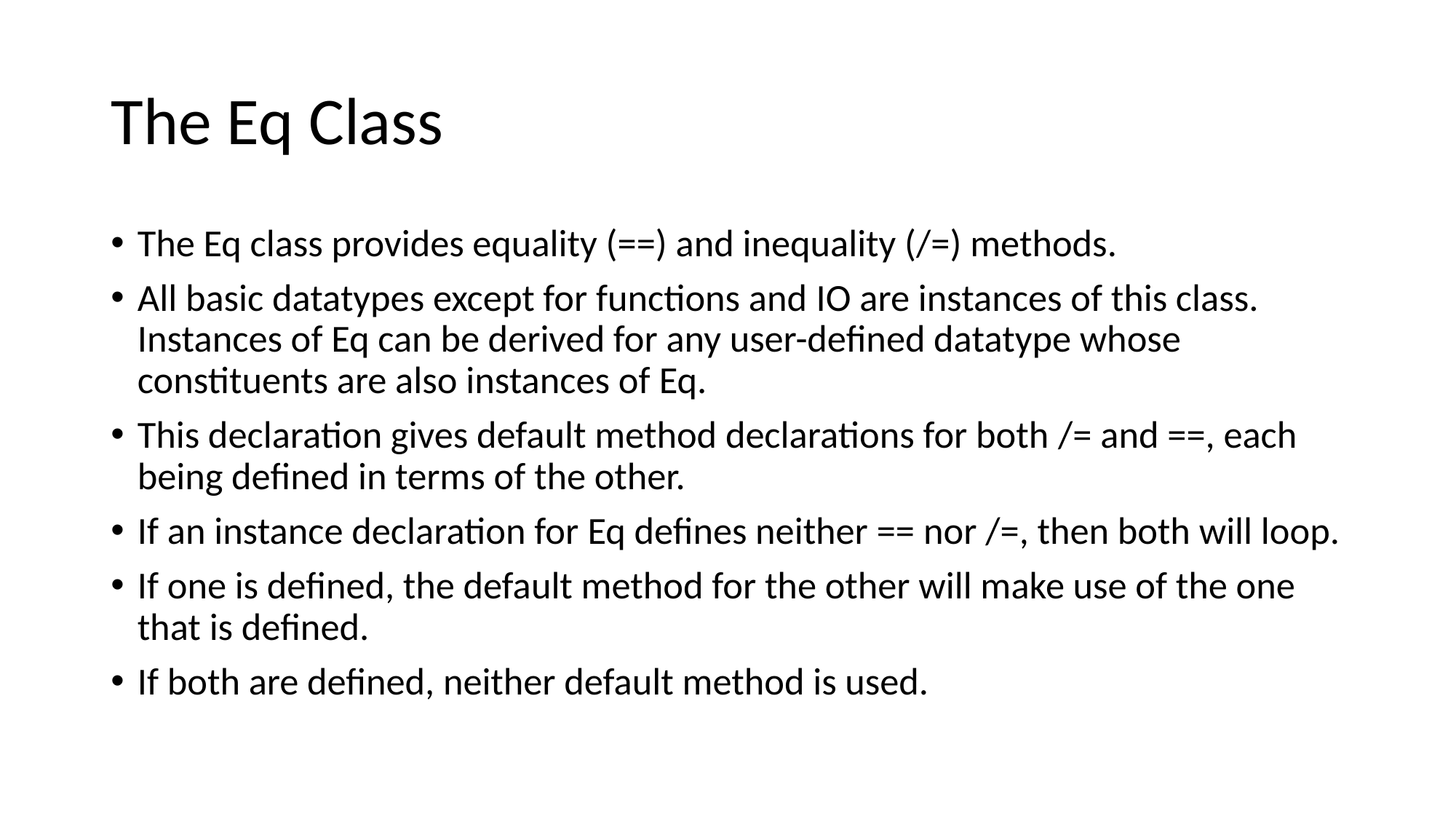

# The Eq Class
The Eq class provides equality (==) and inequality (/=) methods.
All basic datatypes except for functions and IO are instances of this class. Instances of Eq can be derived for any user-defined datatype whose constituents are also instances of Eq.
This declaration gives default method declarations for both /= and ==, each being defined in terms of the other.
If an instance declaration for Eq defines neither == nor /=, then both will loop.
If one is defined, the default method for the other will make use of the one that is defined.
If both are defined, neither default method is used.